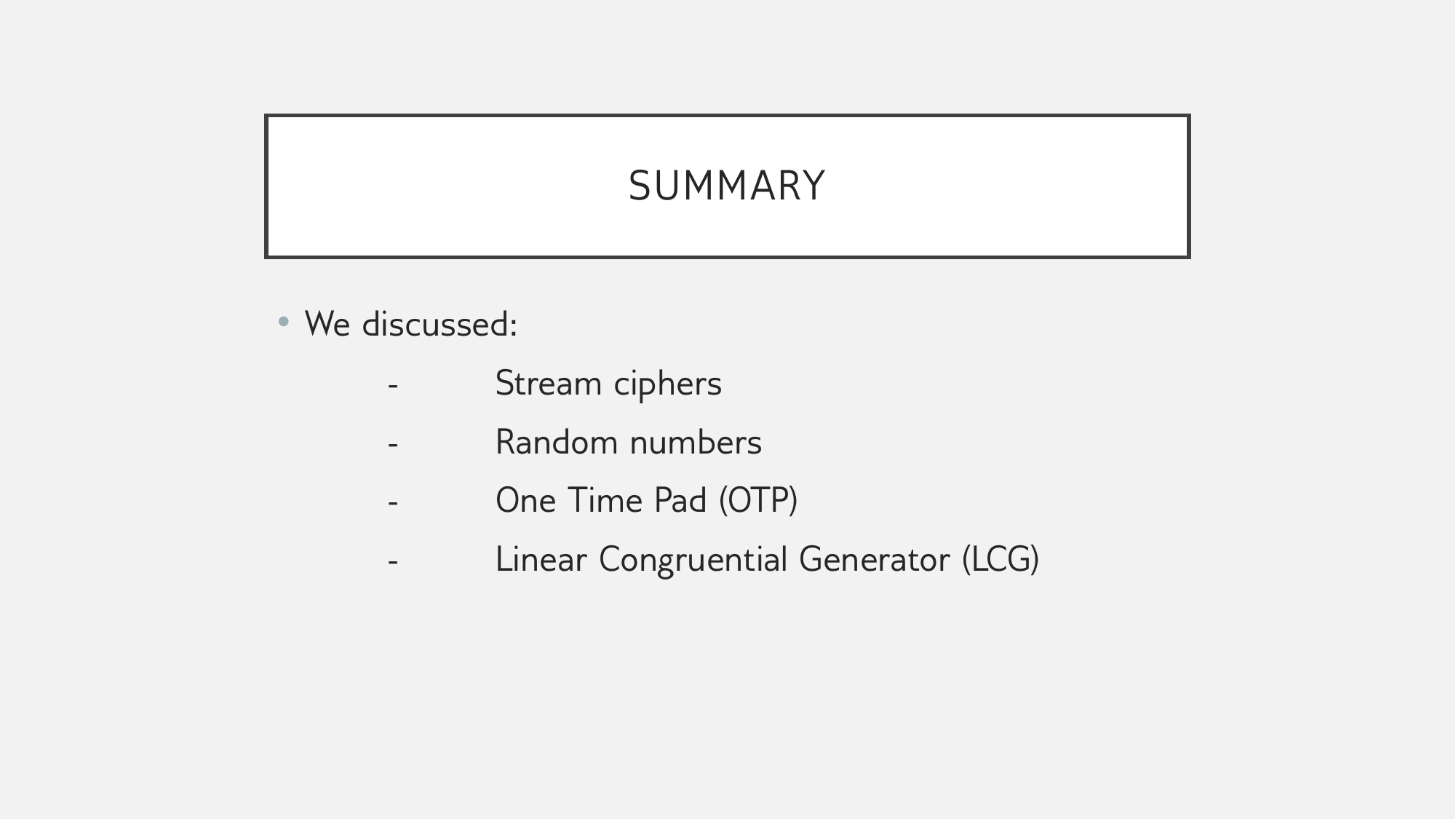

# Summary
We discussed:
	-	Stream ciphers
	-	Random numbers
	-	One Time Pad (OTP)
	-	Linear Congruential Generator (LCG)